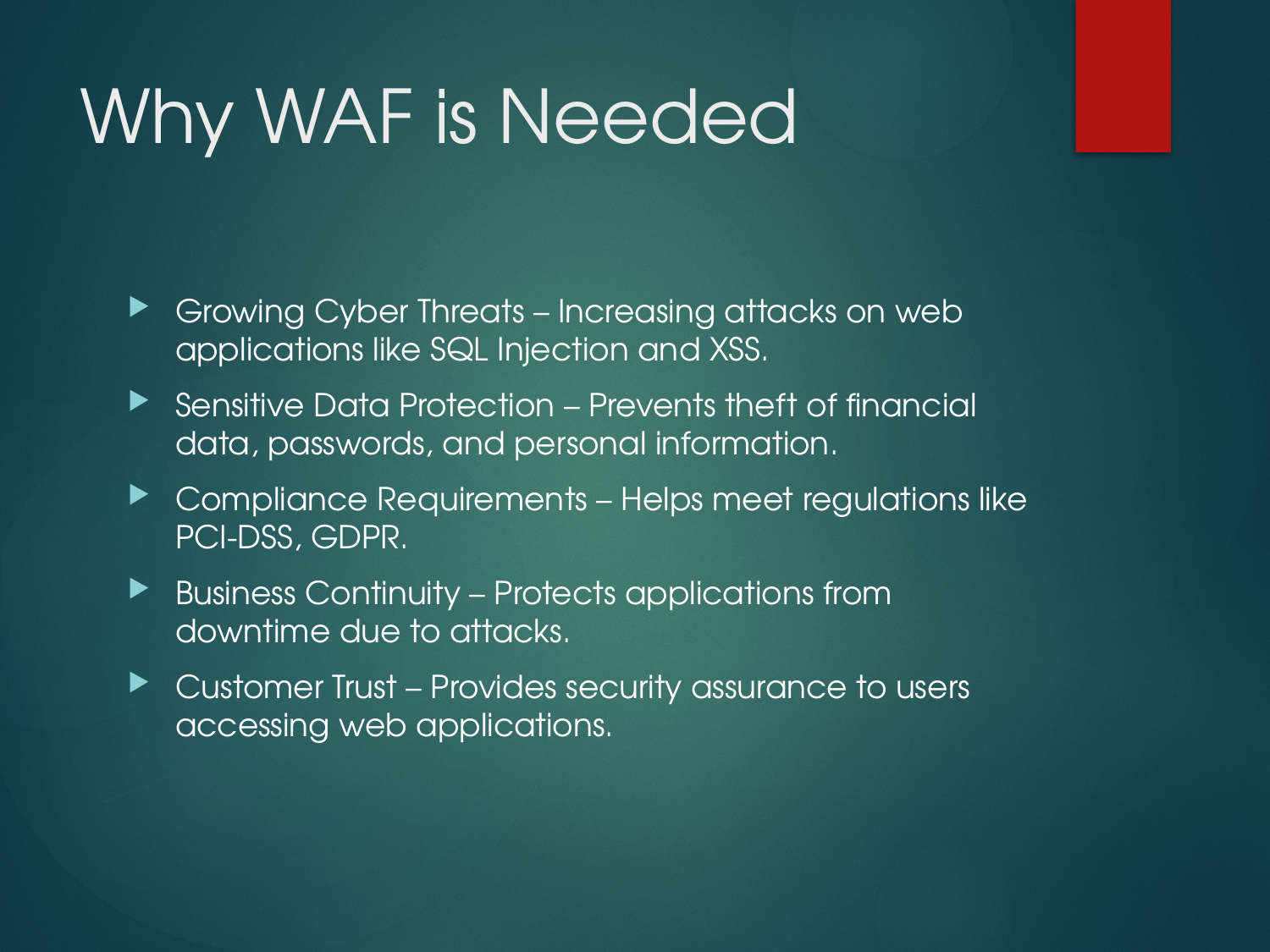

# Why WAF is Needed
Growing Cyber Threats – Increasing attacks on web applications like SQL Injection and XSS.
Sensitive Data Protection – Prevents theft of financial data, passwords, and personal information.
Compliance Requirements – Helps meet regulations like PCI-DSS, GDPR.
Business Continuity – Protects applications from downtime due to attacks.
Customer Trust – Provides security assurance to users accessing web applications.